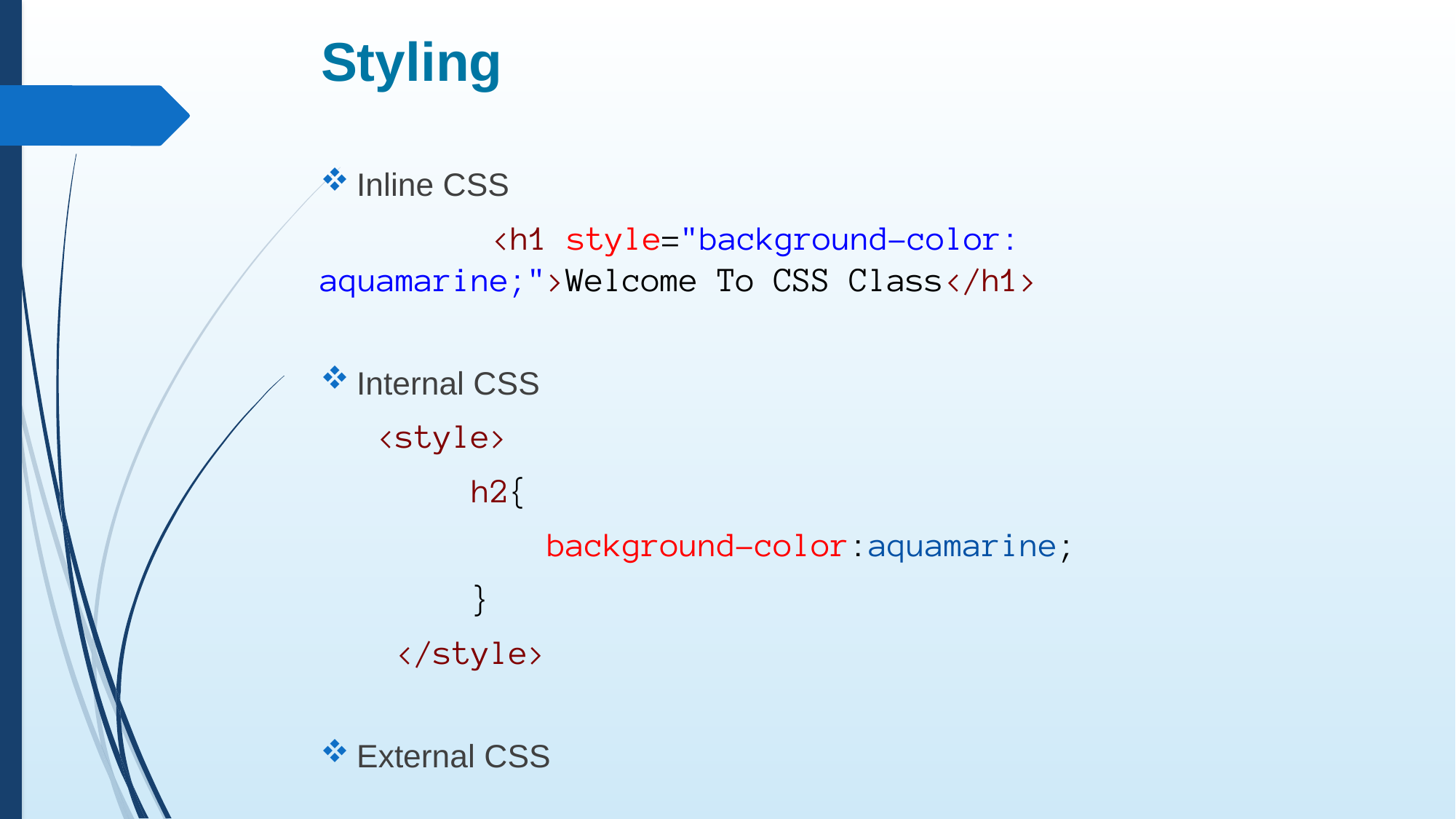

# Styling
Inline CSS
                 <h1 style="background-color: aquamarine;">Welcome To CSS Class</h1>

Internal CSS
   <style>
        h2{
            background-color:aquamarine;
        }
    </style>

External CSS